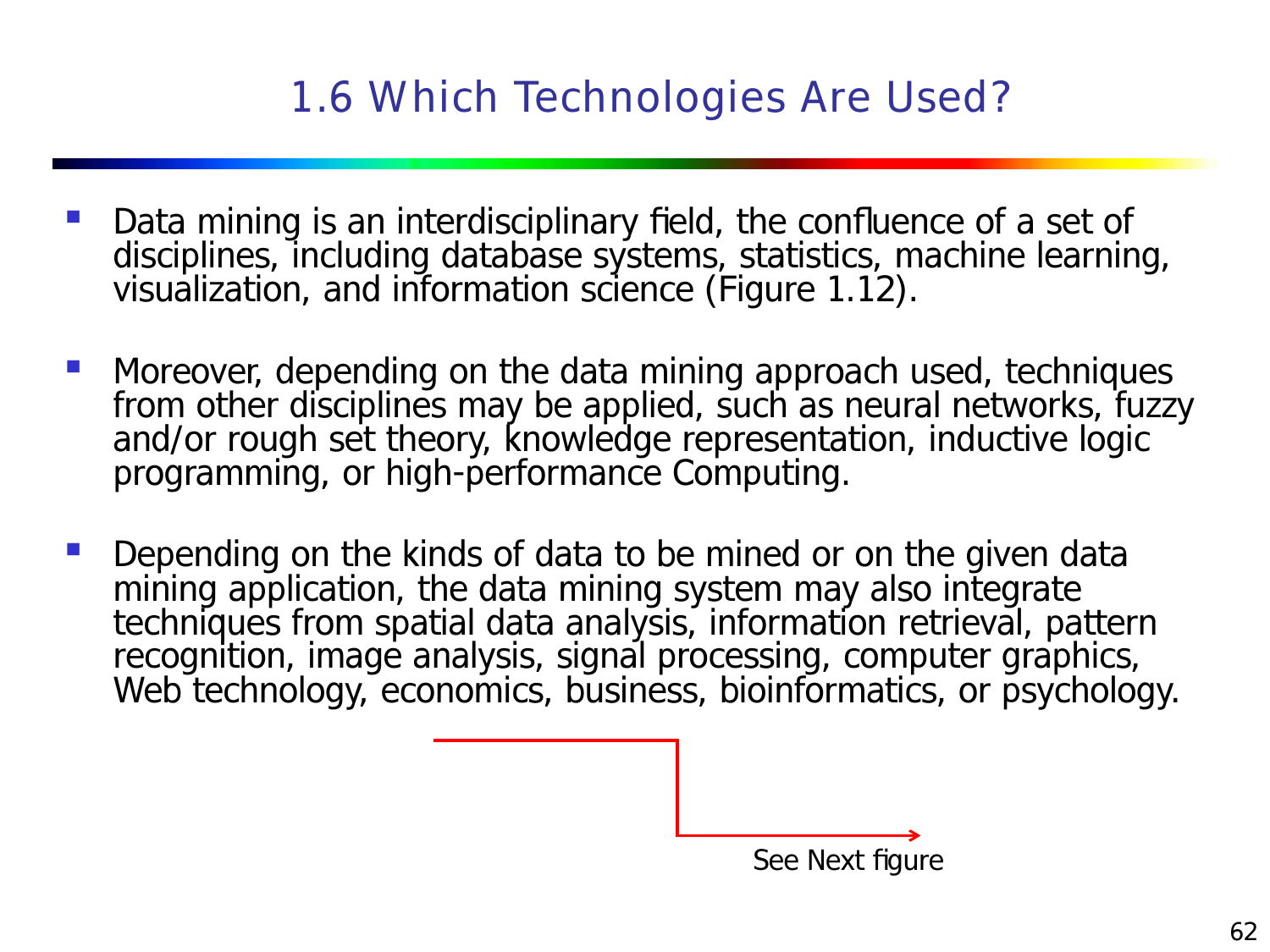

# 1.6 Which Technologies Are Used?
Data mining is an interdisciplinary field, the confluence of a set of disciplines, including database systems, statistics, machine learning, visualization, and information science (Figure 1.12).

Moreover, depending on the data mining approach used, techniques from other disciplines may be applied, such as neural networks, fuzzy and/or rough set theory, knowledge representation, inductive logic programming, or high-performance Computing.

Depending on the kinds of data to be mined or on the given data mining application, the data mining system may also integrate techniques from spatial data analysis, information retrieval, pattern recognition, image analysis, signal processing, computer graphics, Web technology, economics, business, bioinformatics, or psychology.
See Next figure
62